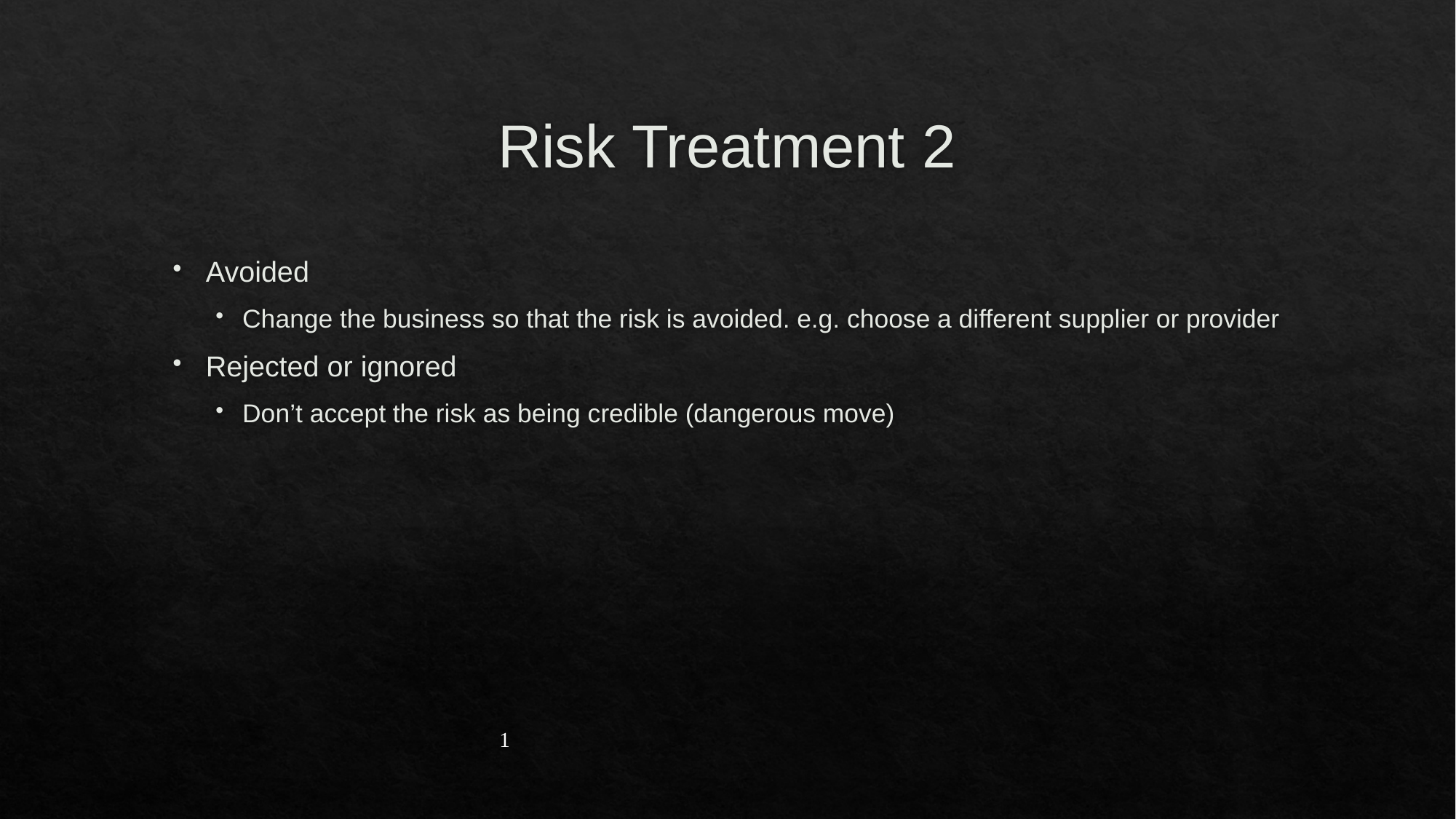

# Risk Treatment 2
Avoided
Change the business so that the risk is avoided. e.g. choose a different supplier or provider
Rejected or ignored
Don’t accept the risk as being credible (dangerous move)

1